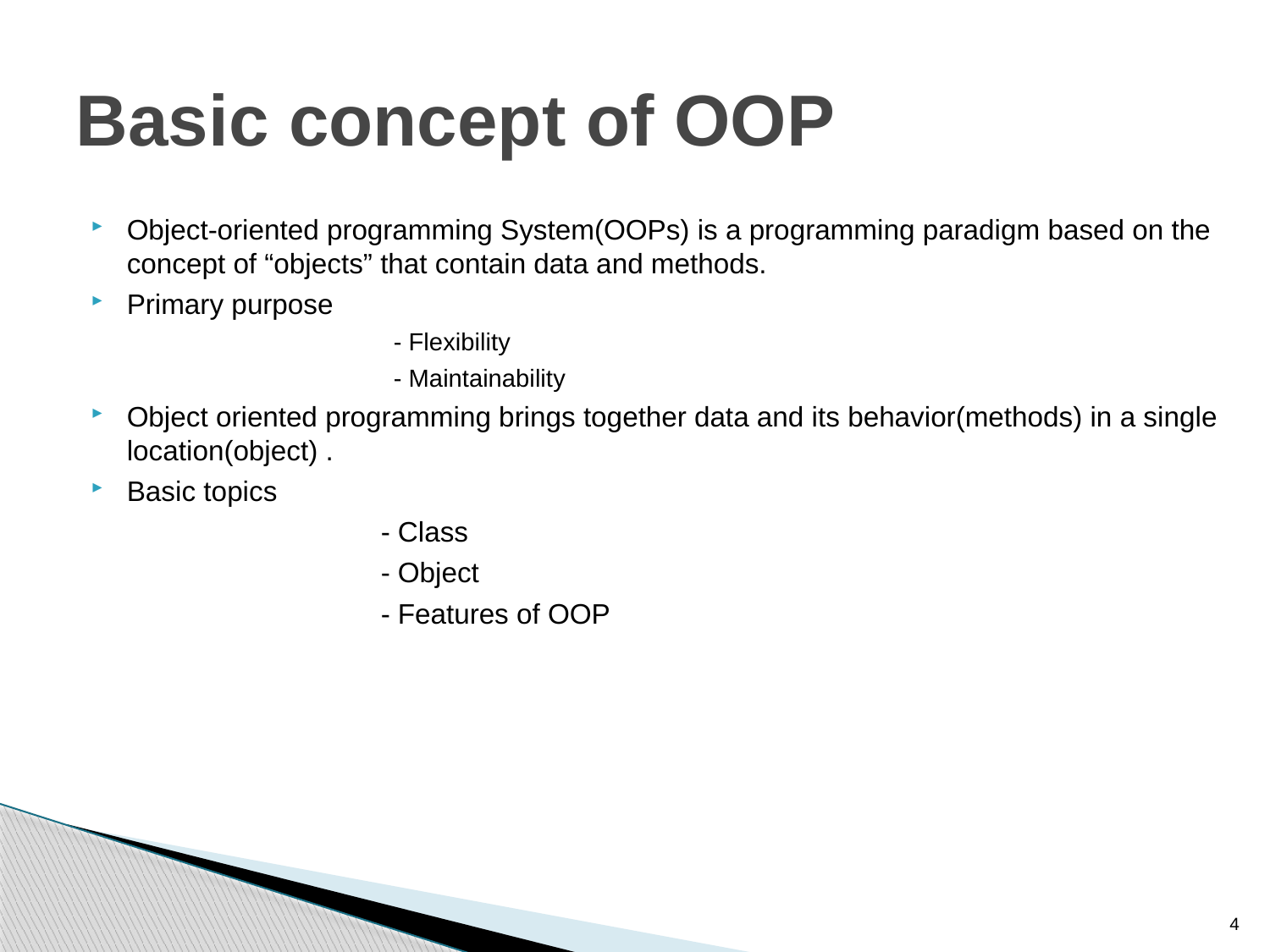

# Basic concept of OOP
Object-oriented programming System(OOPs) is a programming paradigm based on the concept of “objects” that contain data and methods.
Primary purpose
		- Flexibility
		- Maintainability
Object oriented programming brings together data and its behavior(methods) in a single location(object) .
Basic topics
			- Class
			- Object
			- Features of OOP

4